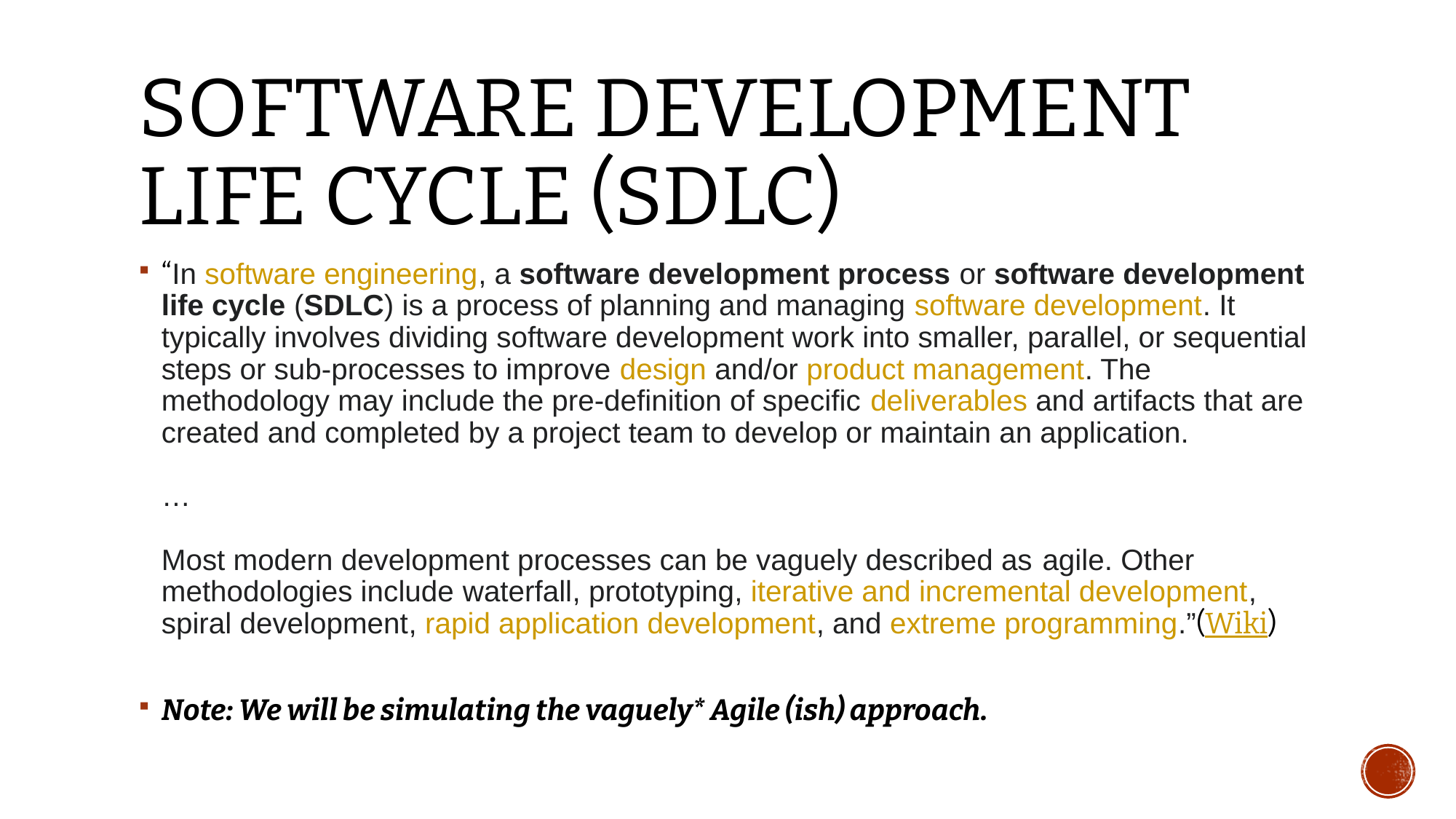

# Software Development Life Cycle (SDLC)
“In software engineering, a software development process or software development life cycle (SDLC) is a process of planning and managing software development. It typically involves dividing software development work into smaller, parallel, or sequential steps or sub-processes to improve design and/or product management. The methodology may include the pre-definition of specific deliverables and artifacts that are created and completed by a project team to develop or maintain an application.
…
Most modern development processes can be vaguely described as agile. Other methodologies include waterfall, prototyping, iterative and incremental development, spiral development, rapid application development, and extreme programming.”(Wiki)

Note: We will be simulating the vaguely* Agile (ish) approach.